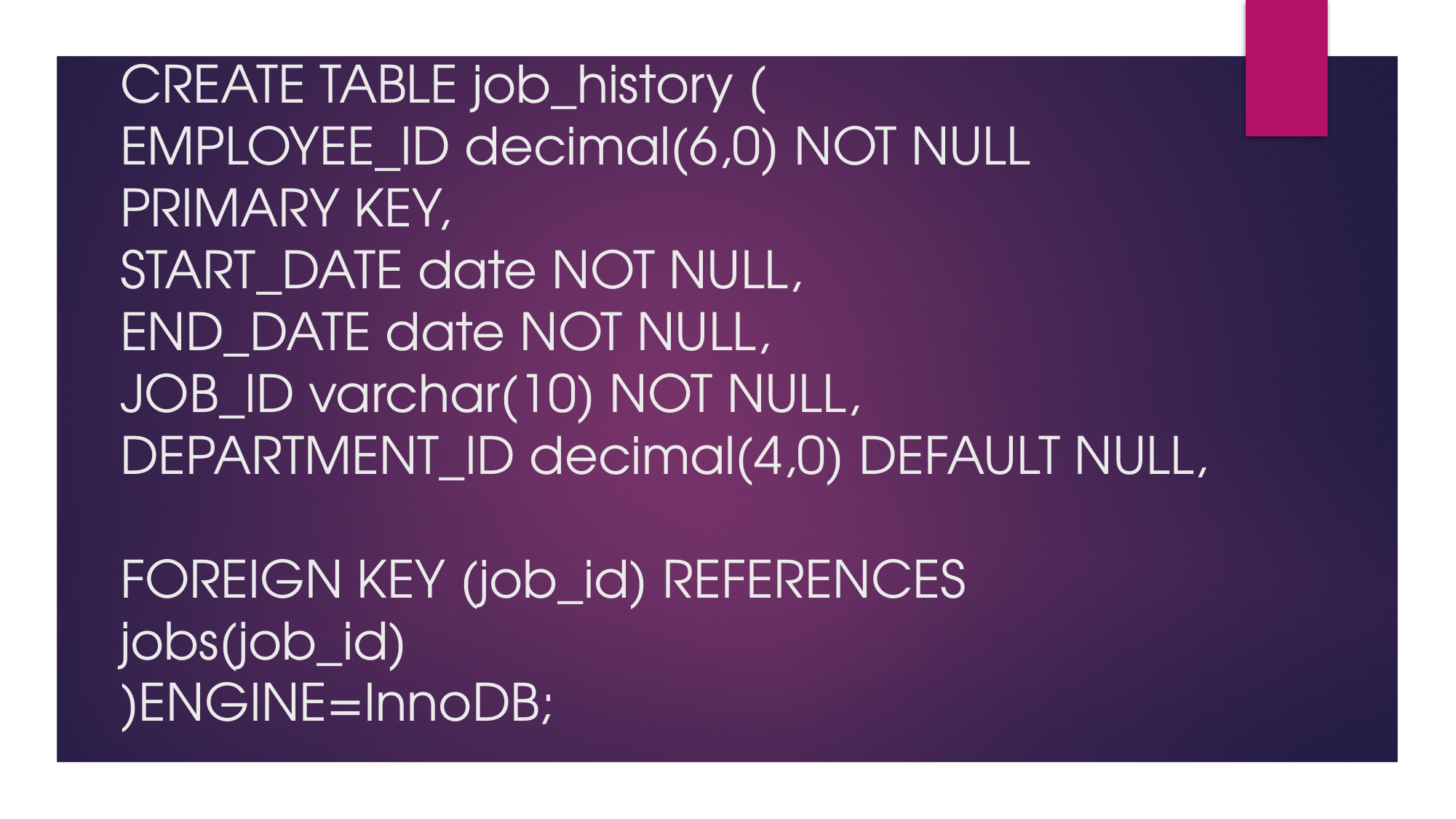

# CREATE TABLE job_history ( EMPLOYEE_ID decimal(6,0) NOT NULL PRIMARY KEY, START_DATE date NOT NULL, END_DATE date NOT NULL, JOB_ID varchar(10) NOT NULL, DEPARTMENT_ID decimal(4,0) DEFAULT NULL, FOREIGN KEY (job_id) REFERENCES jobs(job_id) )ENGINE=InnoDB;